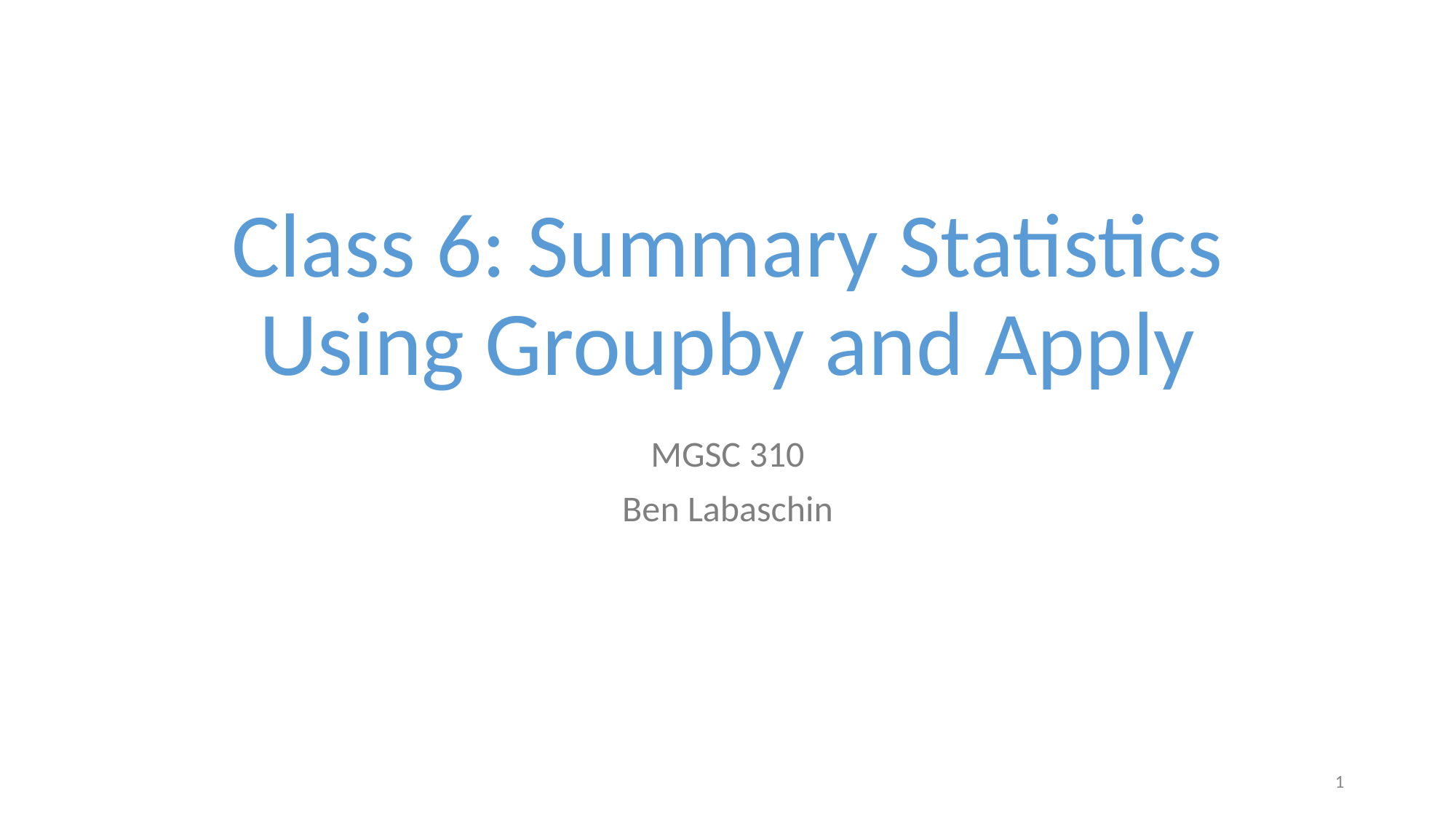

# Class 6: Summary Statistics Using Groupby and Apply
MGSC 310
Ben Labaschin
1